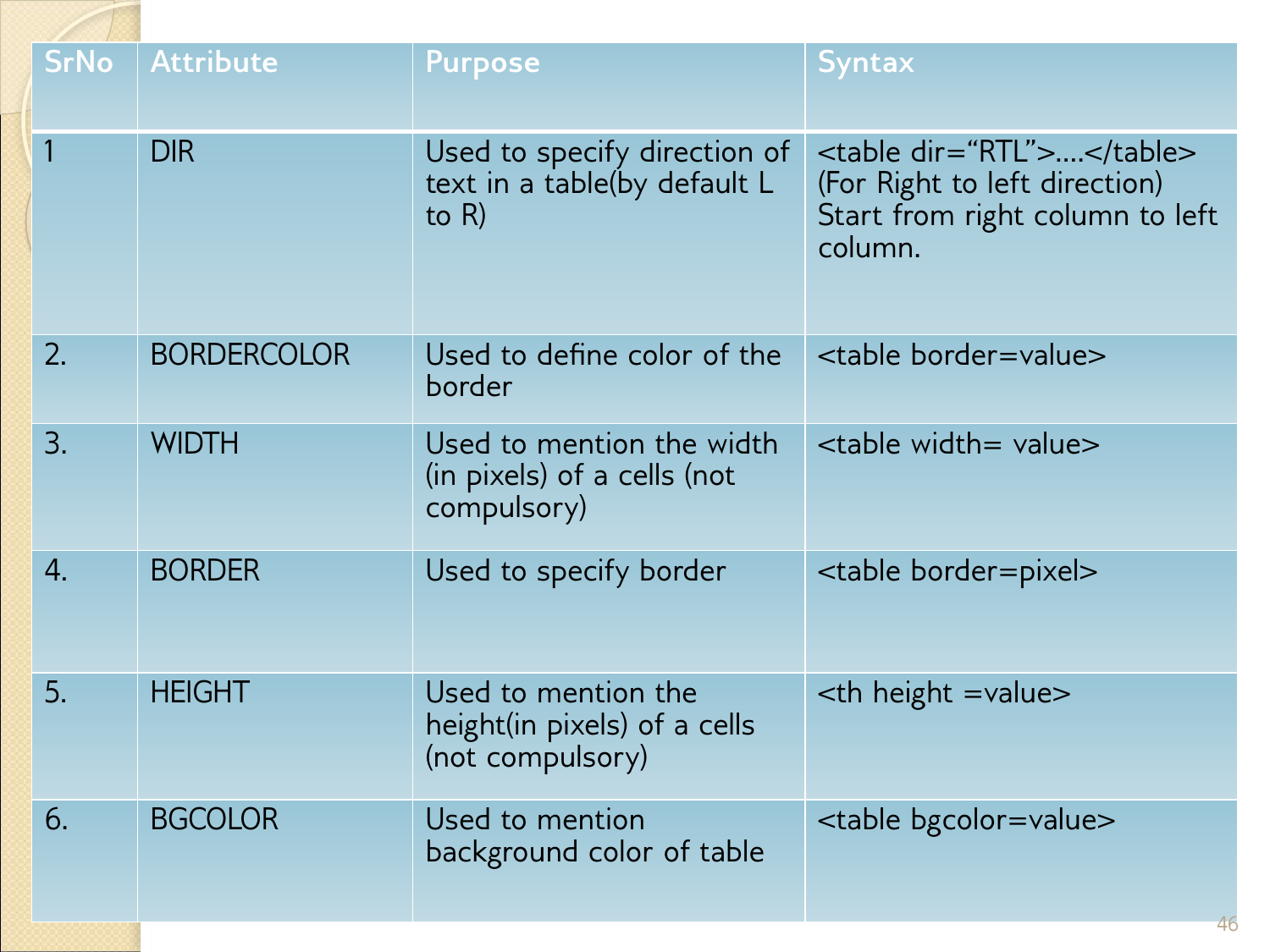

| SrNo | Attribute | Purpose | Syntax |
| --- | --- | --- | --- |
| 1 | DIR | Used to specify direction of text in a table(by default L to R) | <table dir=“RTL”>….</table> (For Right to left direction) Start from right column to left column. |
| 2. | BORDERCOLOR | Used to define color of the border | <table border=value> |
| 3. | WIDTH | Used to mention the width (in pixels) of a cells (not compulsory) | <table width= value> |
| 4. | BORDER | Used to specify border | <table border=pixel> |
| 5. | HEIGHT | Used to mention the height(in pixels) of a cells (not compulsory) | <th height =value> |
| 6. | BGCOLOR | Used to mention background color of table | <table bgcolor=value> |
46